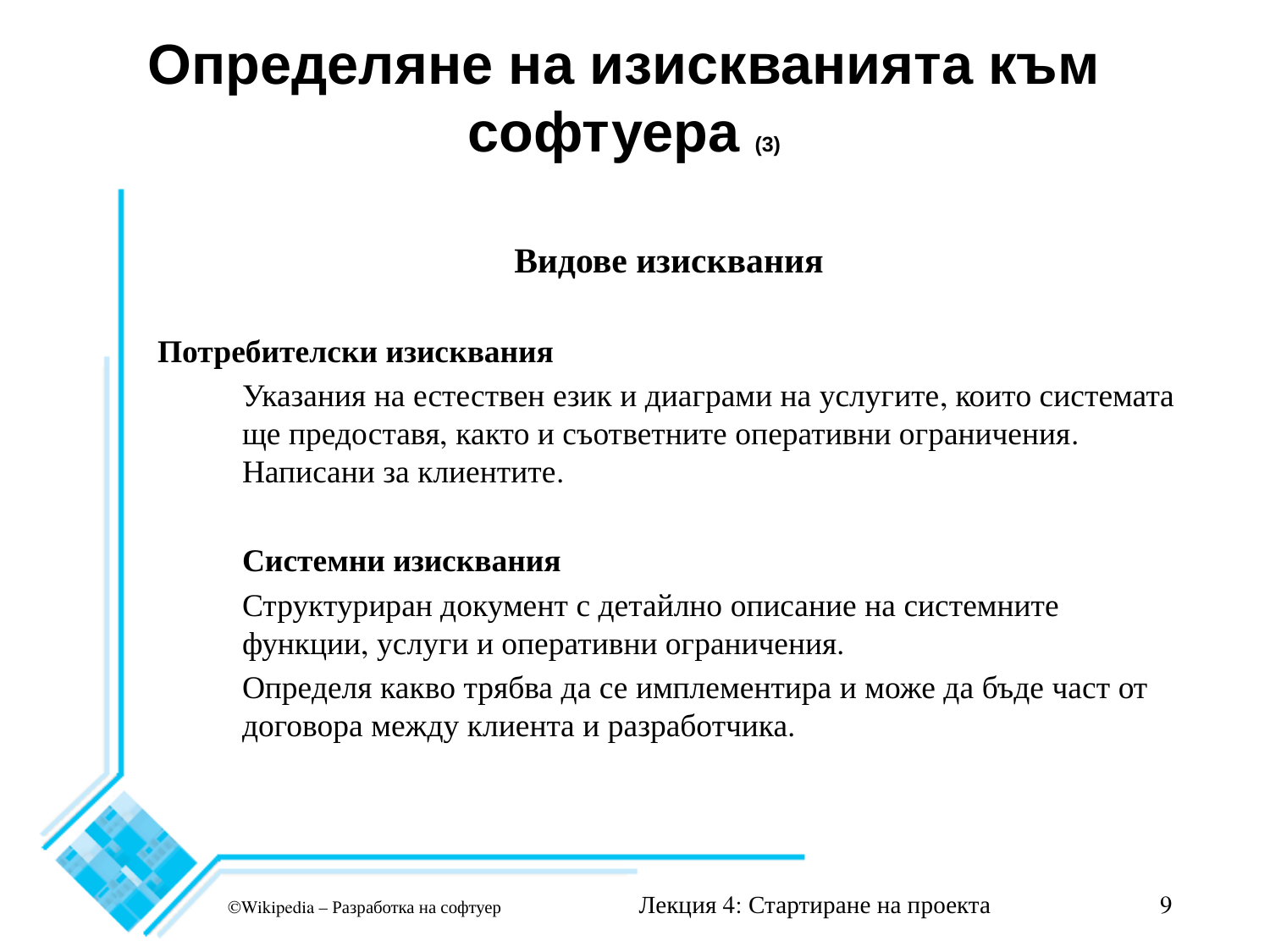

# Определяне на изискванията към софтуера (3)

Видове изисквания

Потребителски изисквания
Указания на естествен език и диаграми на услугите, които системата ще предоставя, както и съответните оперативни ограничения. Написани за клиентите.

Системни изисквания
Структуриран документ с детайлно описание на системните функции, услуги и оперативни ограничения.
Определя какво трябва да се имплементира и може да бъде част от договора между клиента и разработчика.
Лекция 4: Стартиране на проекта

9
©Wikipedia – Разработка на софтуер